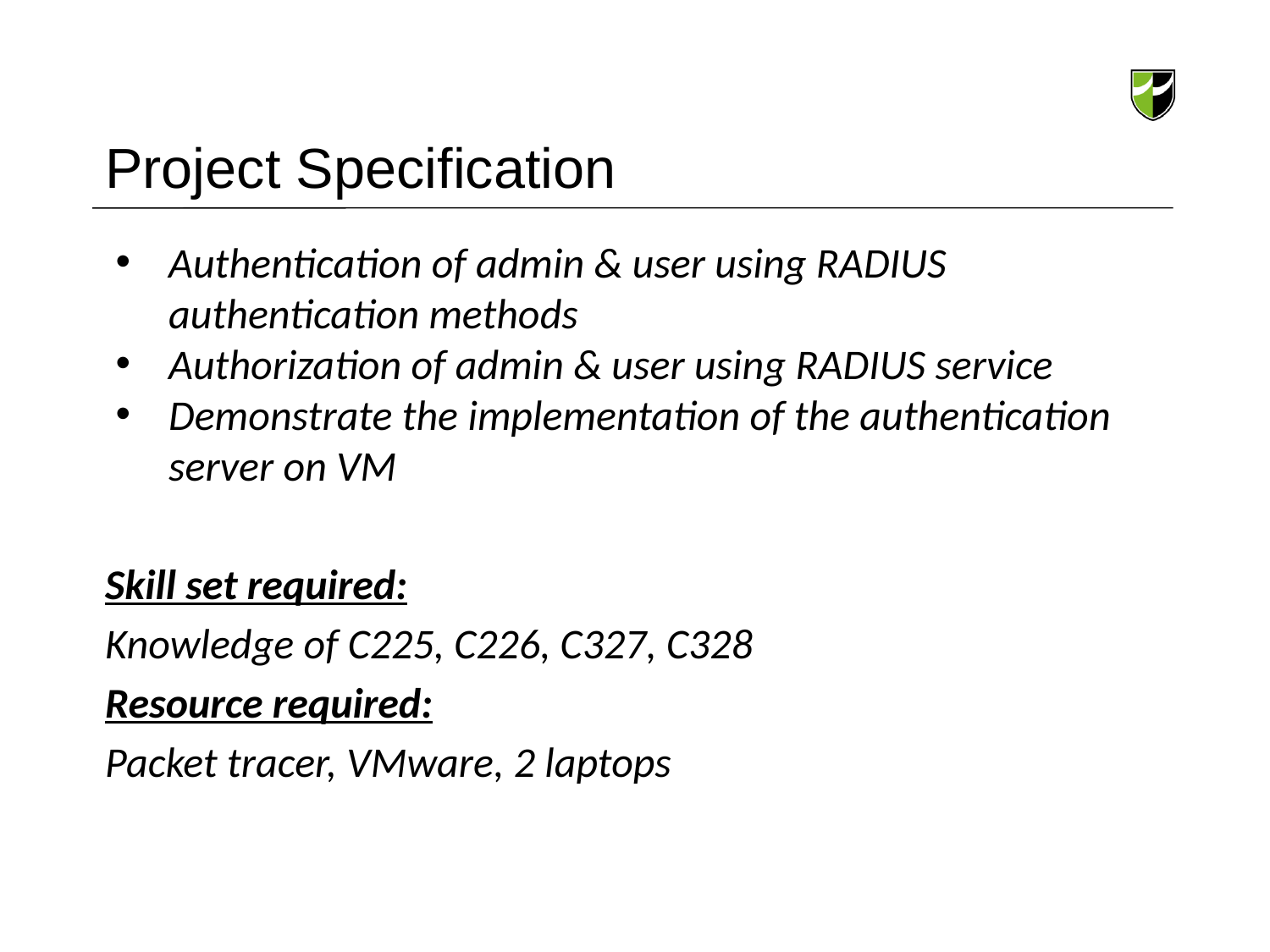

# Project Specification
Authentication of admin & user using RADIUS authentication methods
Authorization of admin & user using RADIUS service
Demonstrate the implementation of the authentication server on VM

Skill set required:
Knowledge of C225, C226, C327, C328
Resource required:
Packet tracer, VMware, 2 laptops